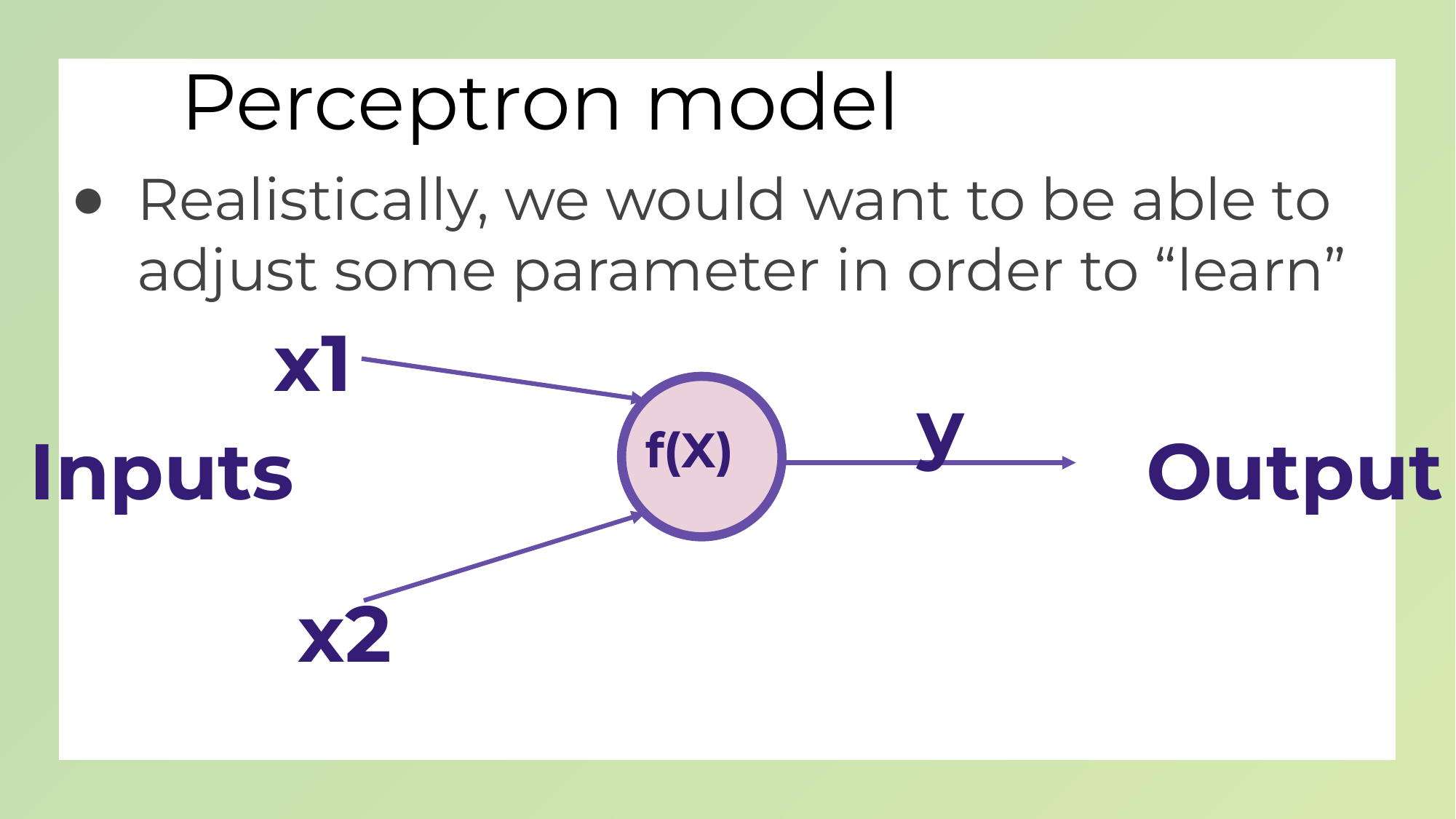

# Perceptron model
Realistically, we would want to be able to adjust some parameter in order to “learn”
x1
y

f(X)
Inputs
Output
x2